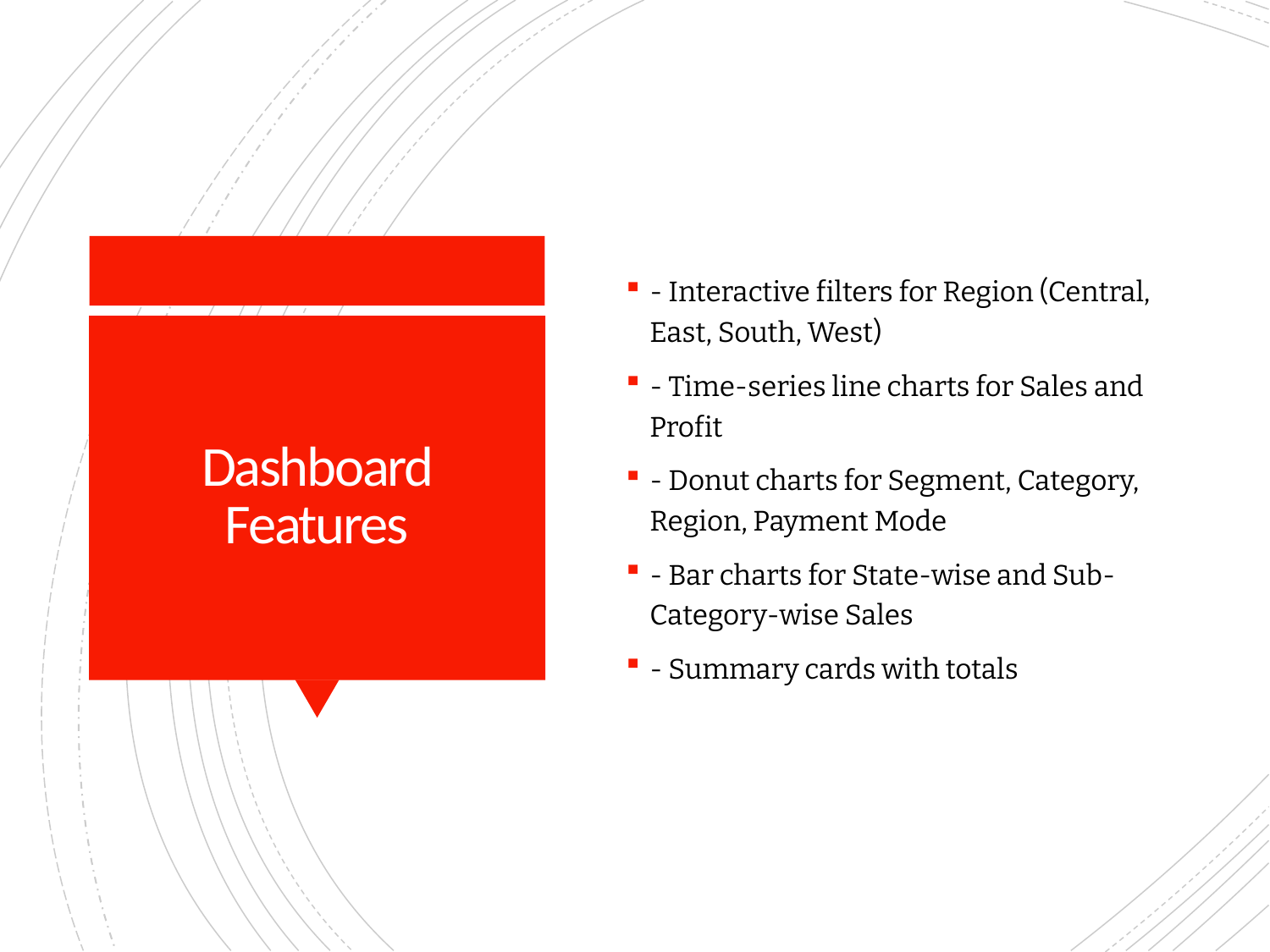

- Interactive filters for Region (Central, East, South, West)
- Time-series line charts for Sales and Profit
- Donut charts for Segment, Category, Region, Payment Mode
- Bar charts for State-wise and Sub-Category-wise Sales
- Summary cards with totals
# Dashboard Features